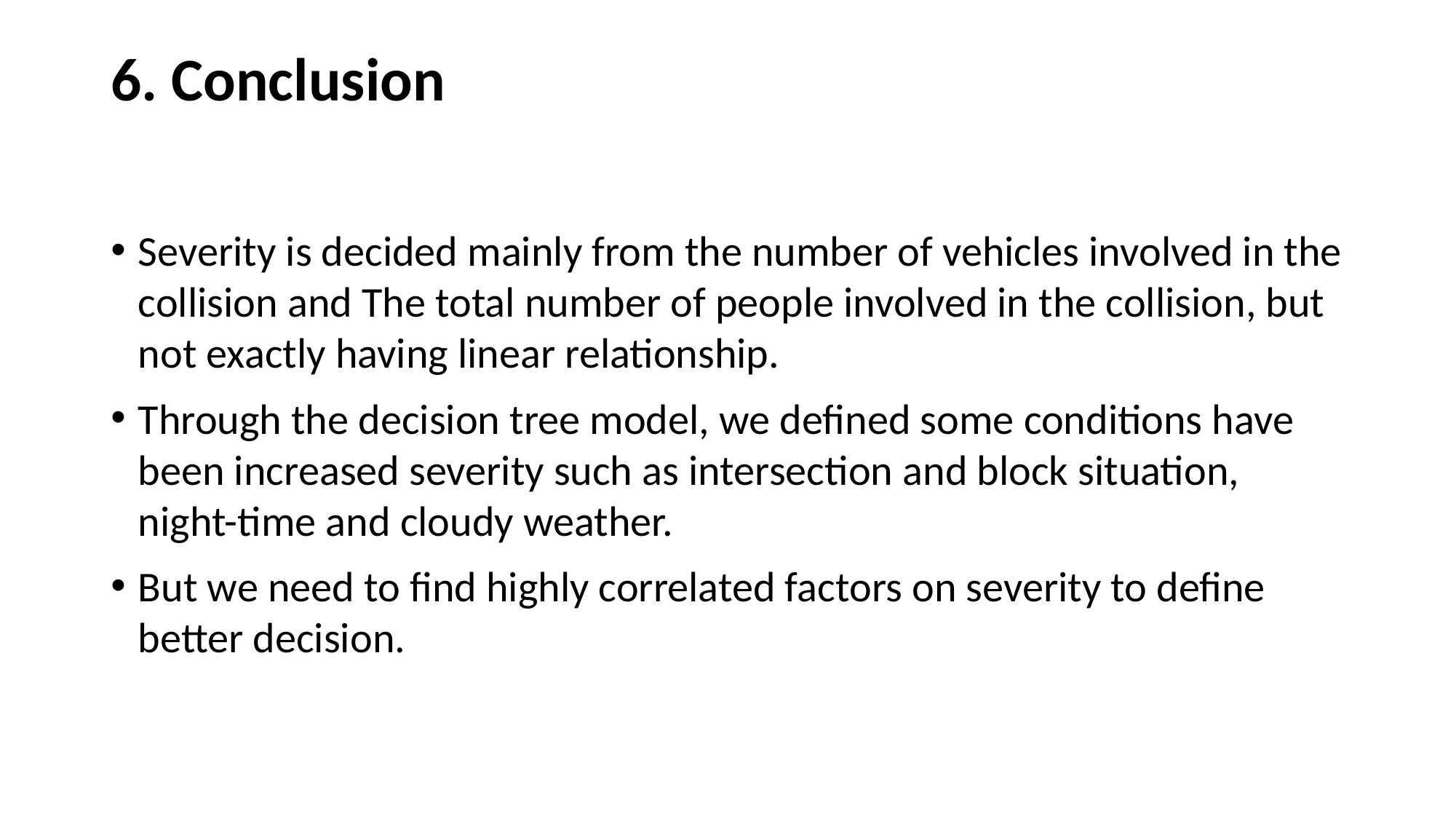

# 6. Conclusion
Severity is decided mainly from the number of vehicles involved in the collision and The total number of people involved in the collision, but not exactly having linear relationship.
Through the decision tree model, we defined some conditions have been increased severity such as intersection and block situation, night-time and cloudy weather.
But we need to find highly correlated factors on severity to define better decision.